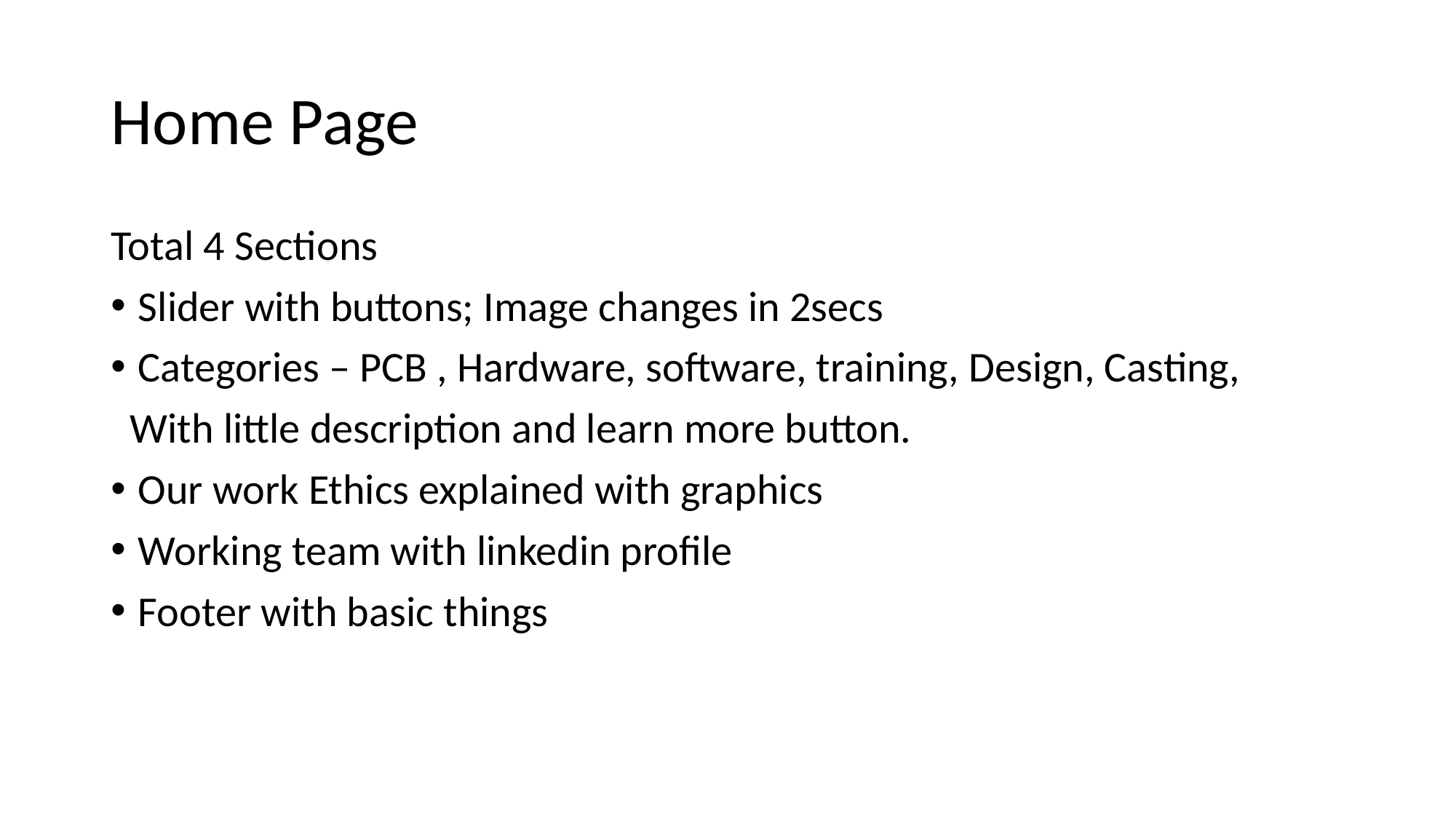

# Home Page
Total 4 Sections
Slider with buttons; Image changes in 2secs
Categories – PCB , Hardware, software, training, Design, Casting,
  With little description and learn more button.
Our work Ethics explained with graphics
Working team with linkedin profile
Footer with basic things